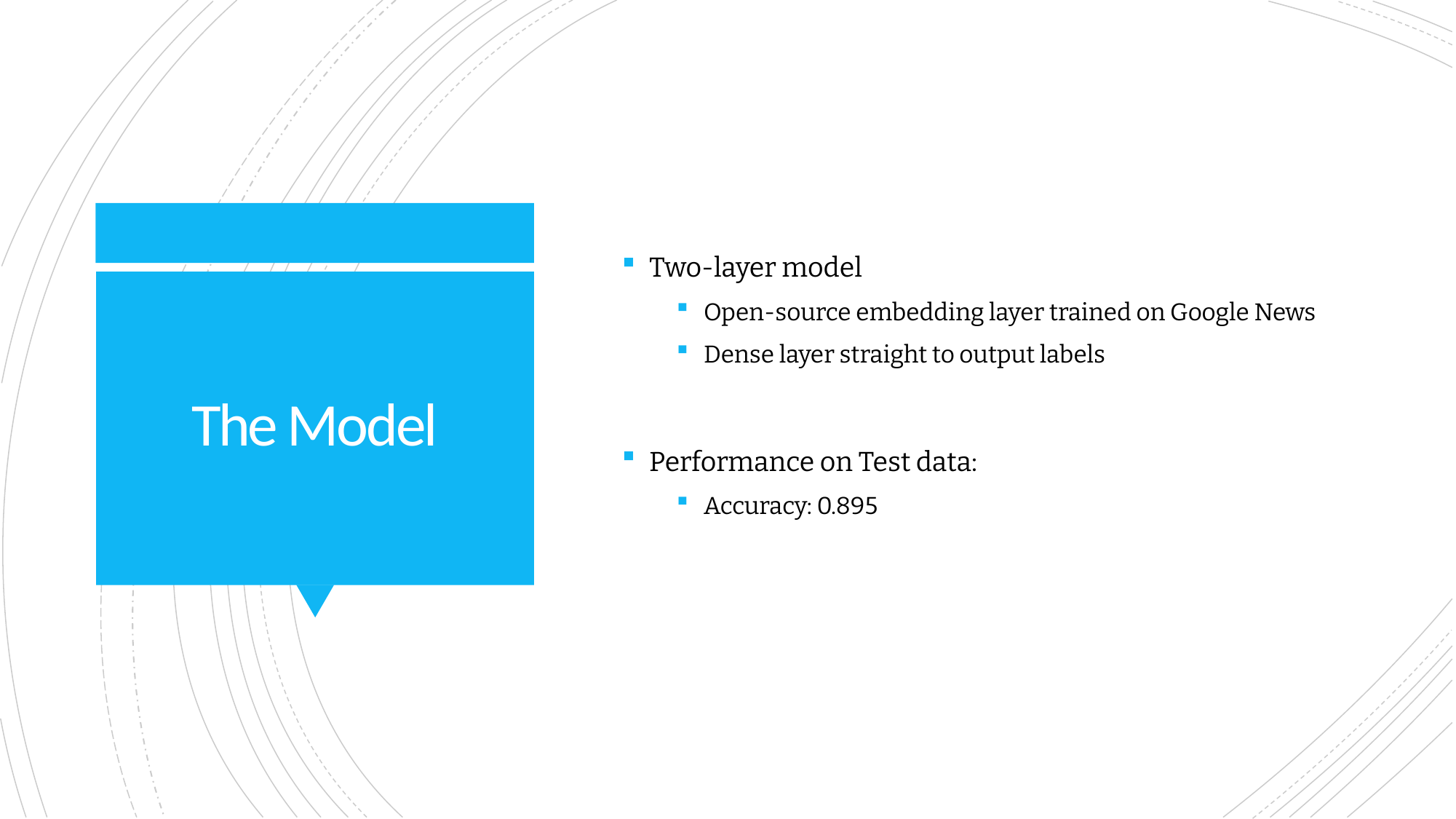

Two-layer model
Open-source embedding layer trained on Google News
Dense layer straight to output labels

Performance on Test data:
Accuracy: 0.895

# The Model